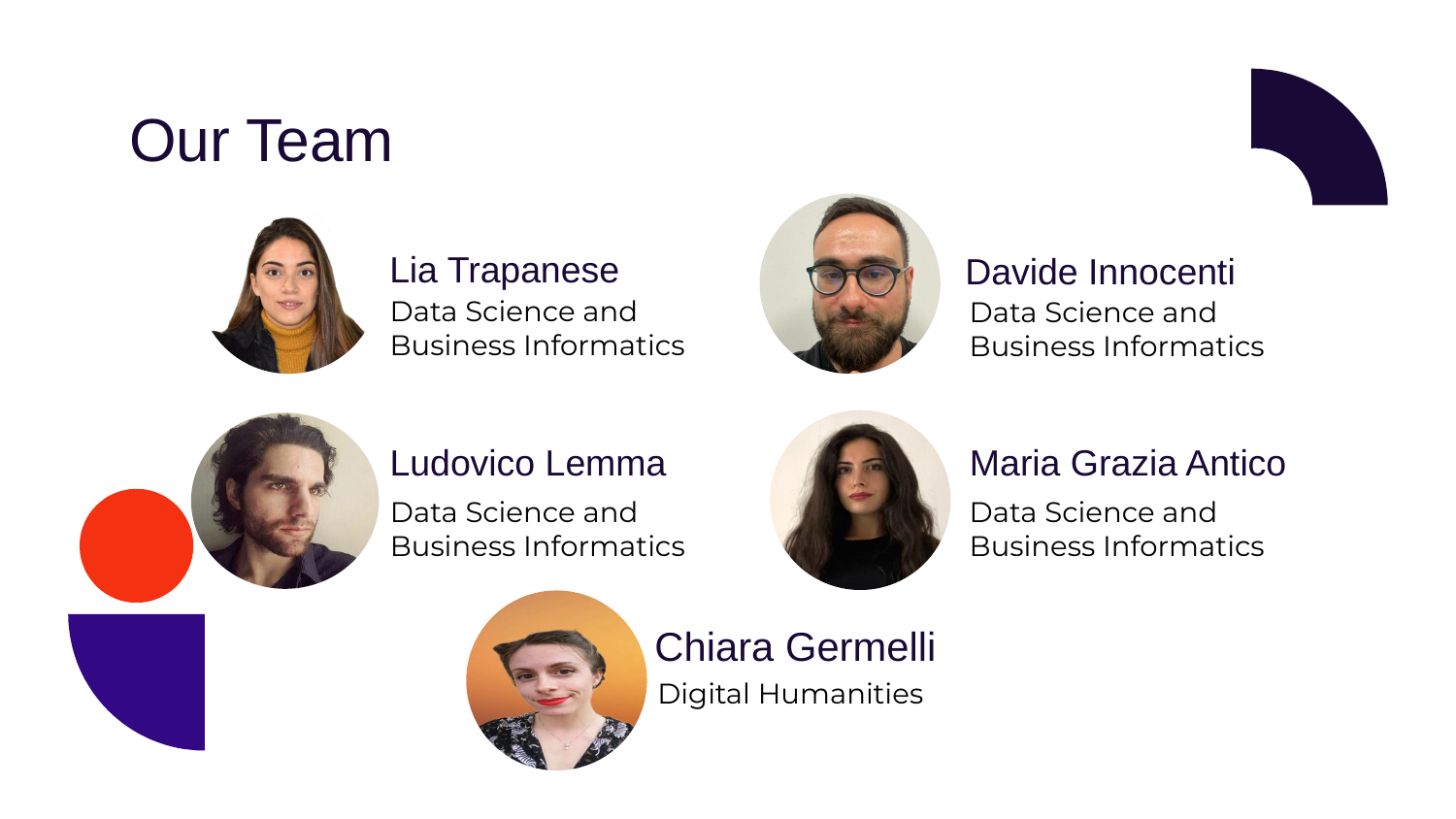

# Our Team

Lia Trapanese
Davide Innocenti
Data Science and Business Informatics
Data Science and Business Informatics

Maria Grazia Antico
Ludovico Lemma
Data Science and Business Informatics
Data Science and Business Informatics

Chiara Germelli
Digital Humanities